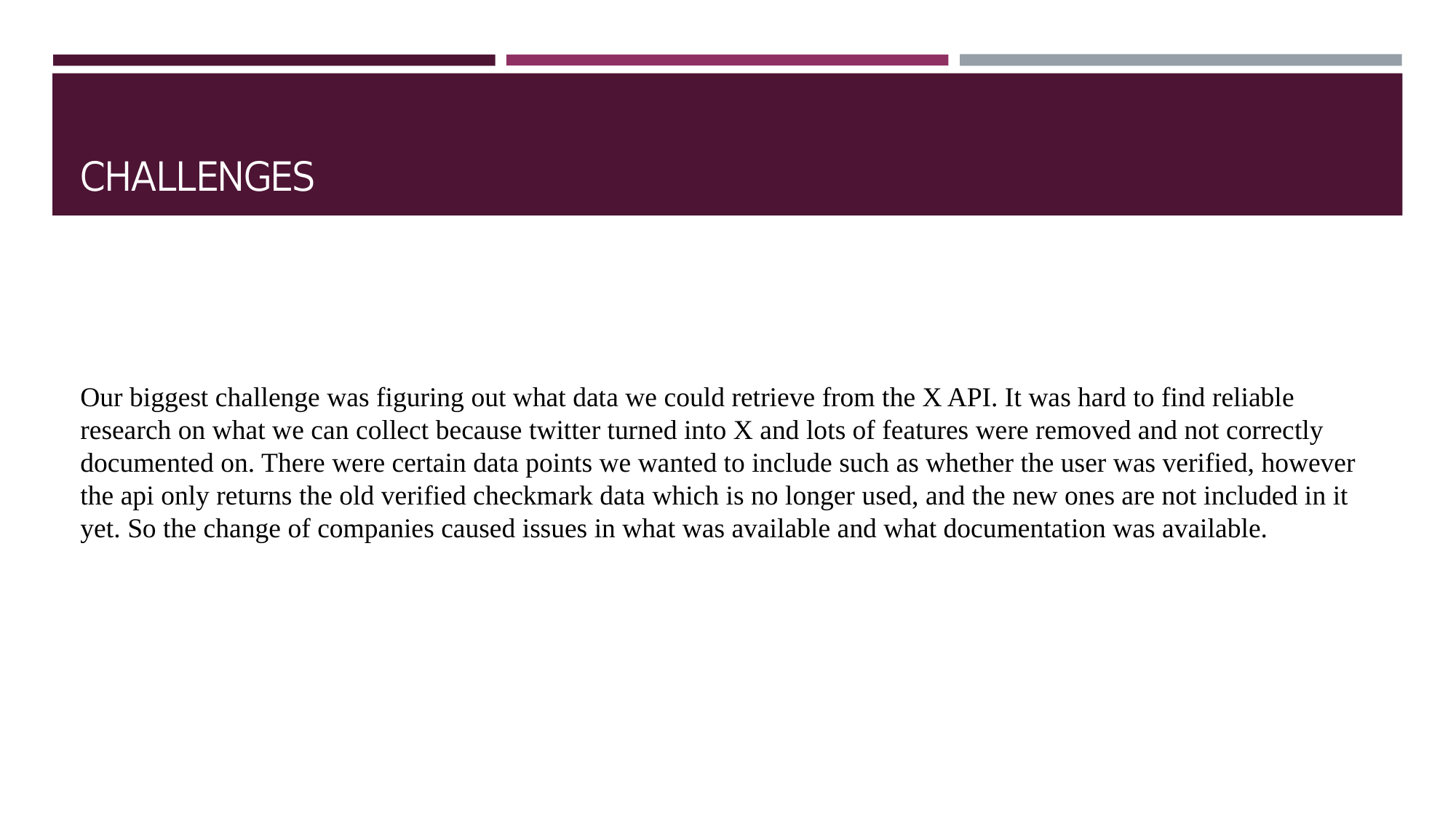

# CHALLENGES
Our biggest challenge was figuring out what data we could retrieve from the X API. It was hard to find reliable research on what we can collect because twitter turned into X and lots of features were removed and not correctly documented on. There were certain data points we wanted to include such as whether the user was verified, however the api only returns the old verified checkmark data which is no longer used, and the new ones are not included in it yet. So the change of companies caused issues in what was available and what documentation was available.